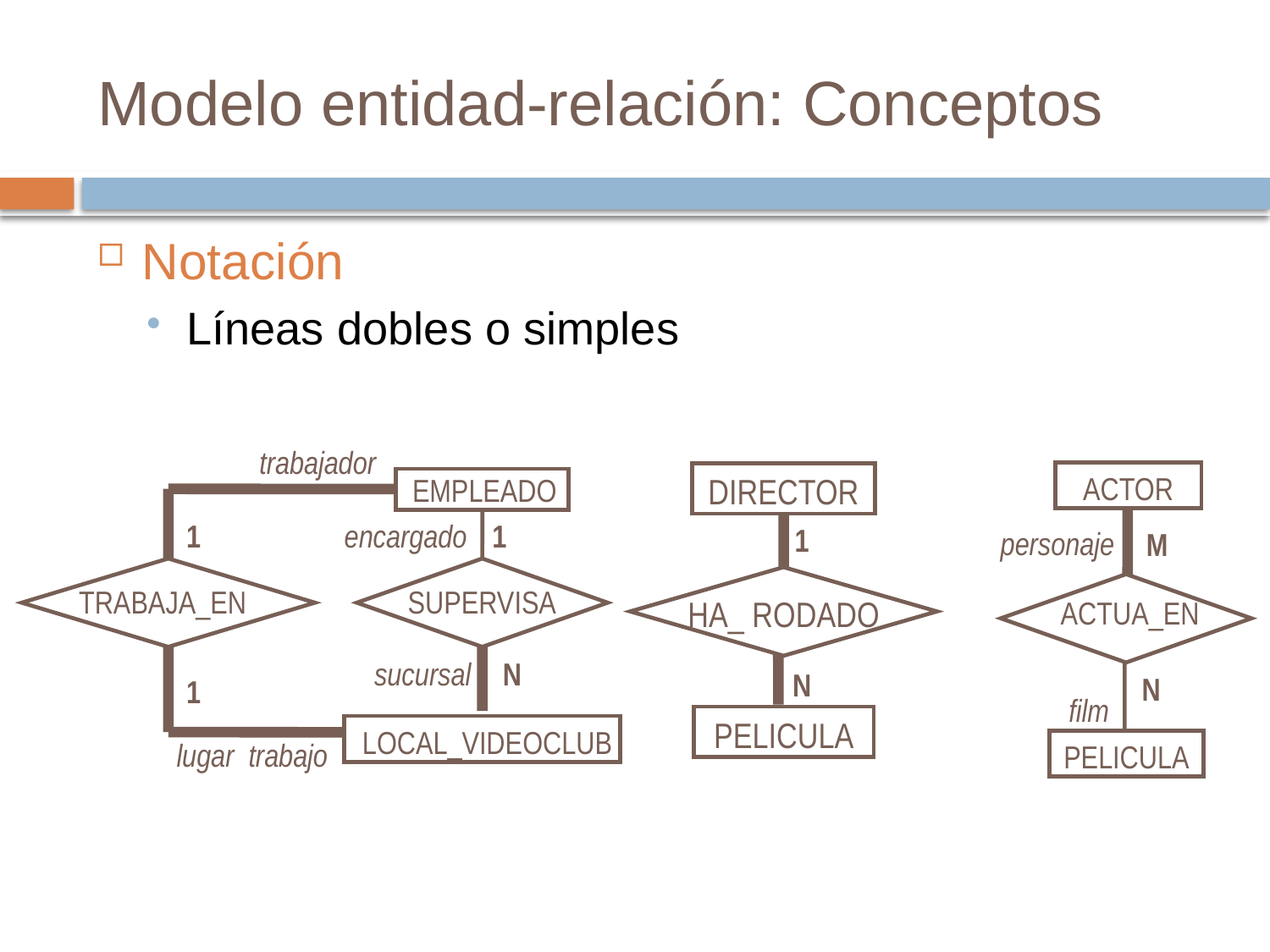

# Modelo entidad-relación: Conceptos
Notación
Líneas dobles o simples
trabajador
EMPLEADO

1
encargado

1

TRABAJA_EN
SUPERVISA

sucursal
N
1
LOCAL_VIDEOCLUB
lugar  trabajo

ACTOR

personaje
M

ACTUA_EN

N
film
PELICULA
DIRECTOR
1

HA_ RODADO

N
PELICULA